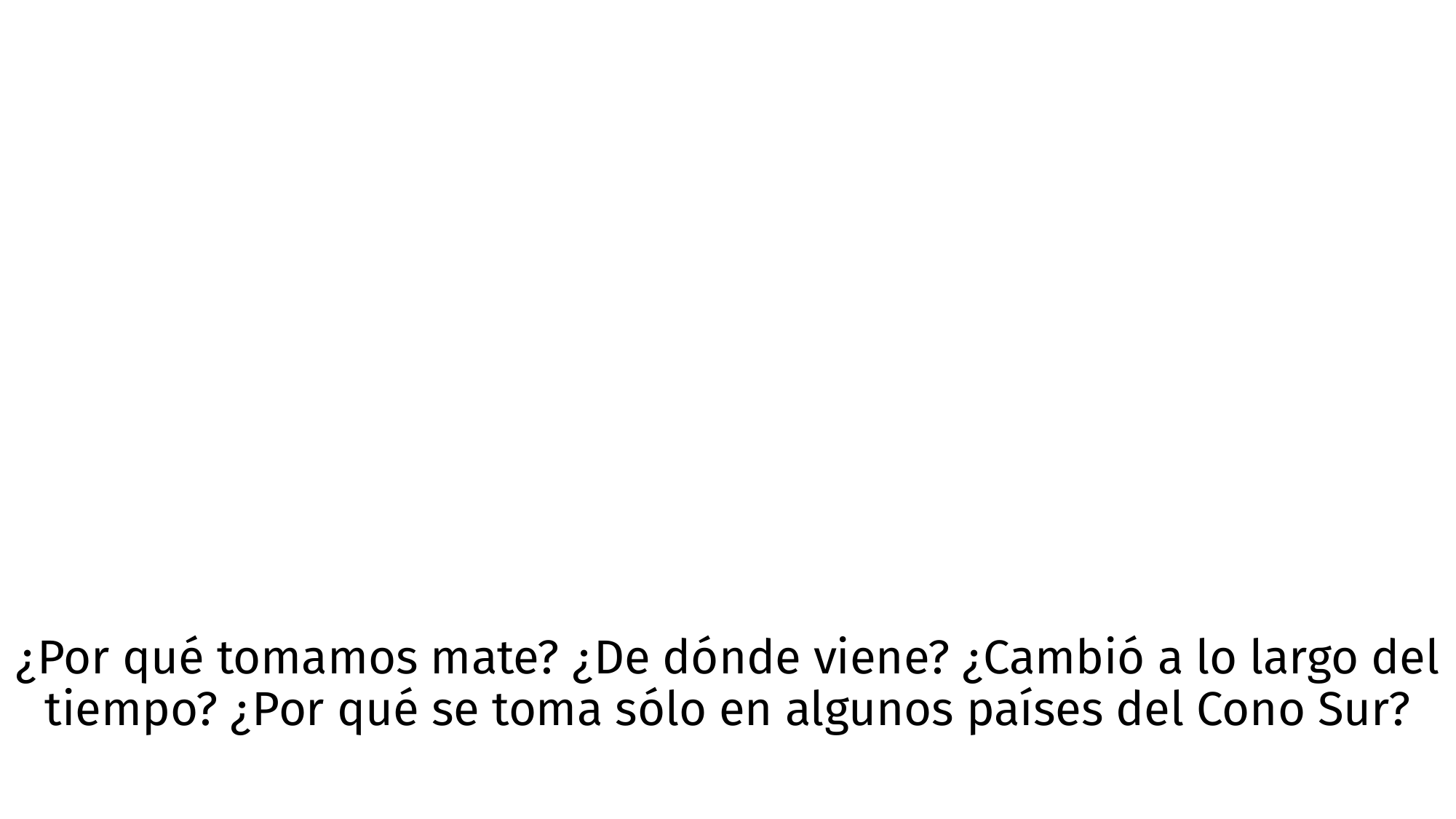

¿Por qué tomamos mate? ¿De dónde viene? ¿Cambió a lo largo del tiempo? ¿Por qué se toma sólo en algunos países del Cono Sur?